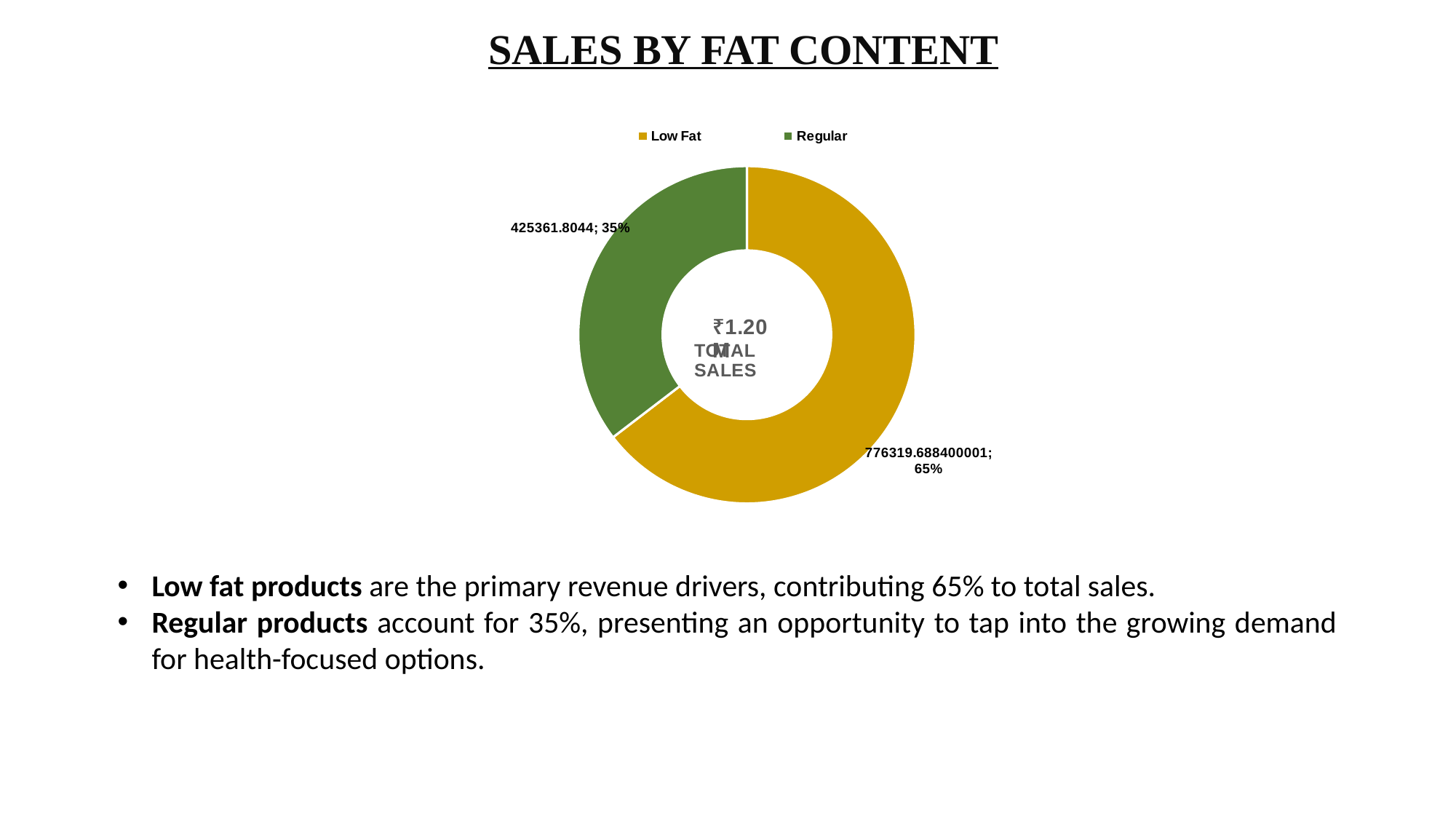

SALES BY FAT CONTENT

### Chart

| Category | Total |
|---|---|
| Low Fat | 776319.6884000006 |
| Regular | 425361.8043999995 |
Low fat products are the primary revenue drivers, contributing 65% to total sales.
Regular products account for 35%, presenting an opportunity to tap into the growing demand for health-focused options.